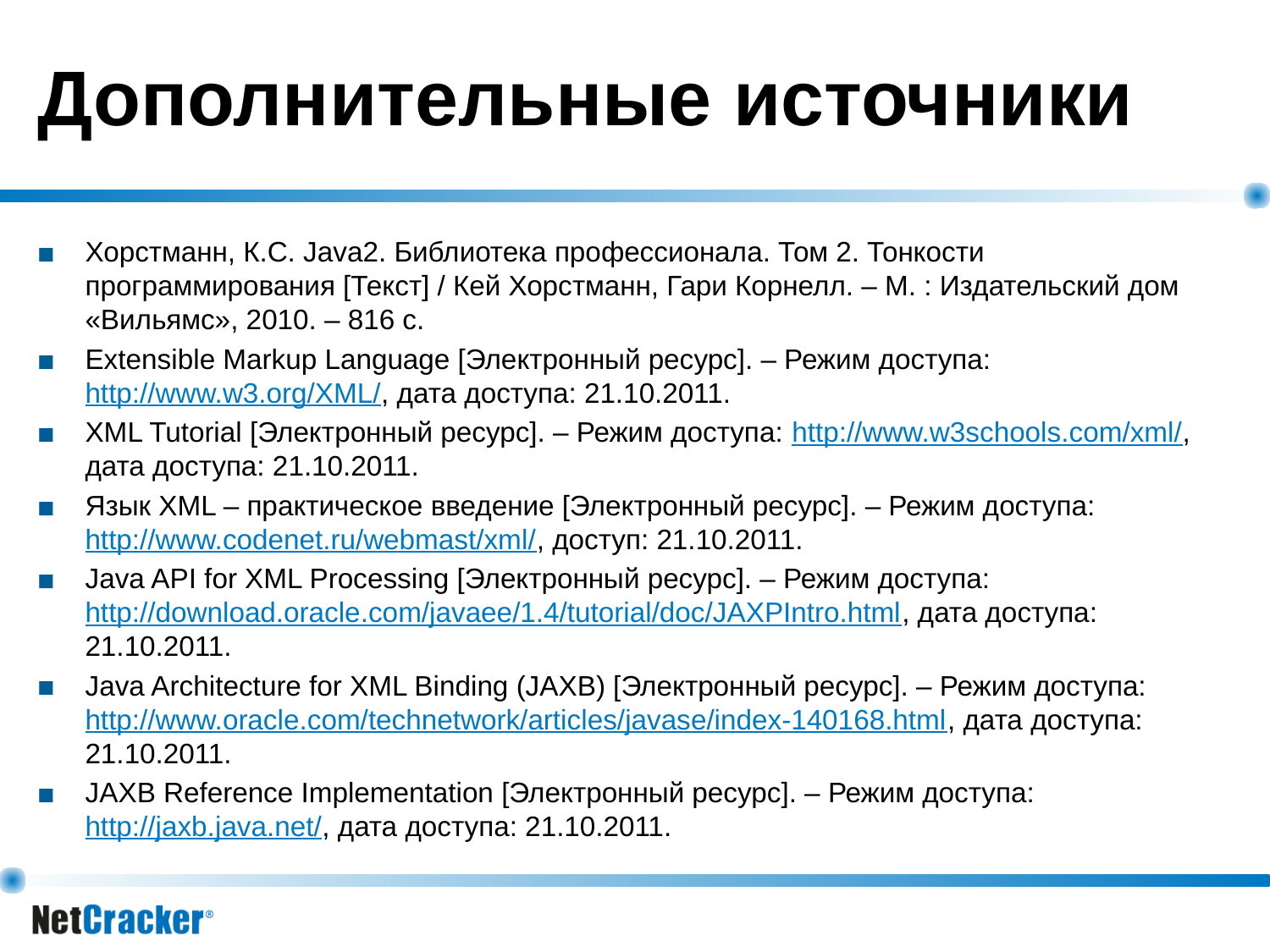

# Дополнительные источники
Хорстманн, К.С. Java2. Библиотека профессионала. Том 2. Тонкости программирования [Текст] / Кей Хорстманн, Гари Корнелл. – М. : Издательский дом «Вильямс», 2010. – 816 с.
Extensible Markup Language [Электронный ресурс]. – Режим доступа: http://www.w3.org/XML/, дата доступа: 21.10.2011.
XML Tutorial [Электронный ресурс]. – Режим доступа: http://www.w3schools.com/xml/, дата доступа: 21.10.2011.
Язык XML – практическое введение [Электронный ресурс]. – Режим доступа: http://www.codenet.ru/webmast/xml/, доступ: 21.10.2011.
Java API for XML Processing [Электронный ресурс]. – Режим доступа: http://download.oracle.com/javaee/1.4/tutorial/doc/JAXPIntro.html, дата доступа: 21.10.2011.
Java Architecture for XML Binding (JAXB) [Электронный ресурс]. – Режим доступа: http://www.oracle.com/technetwork/articles/javase/index-140168.html, дата доступа: 21.10.2011.
JAXB Reference Implementation [Электронный ресурс]. – Режим доступа: http://jaxb.java.net/, дата доступа: 21.10.2011.